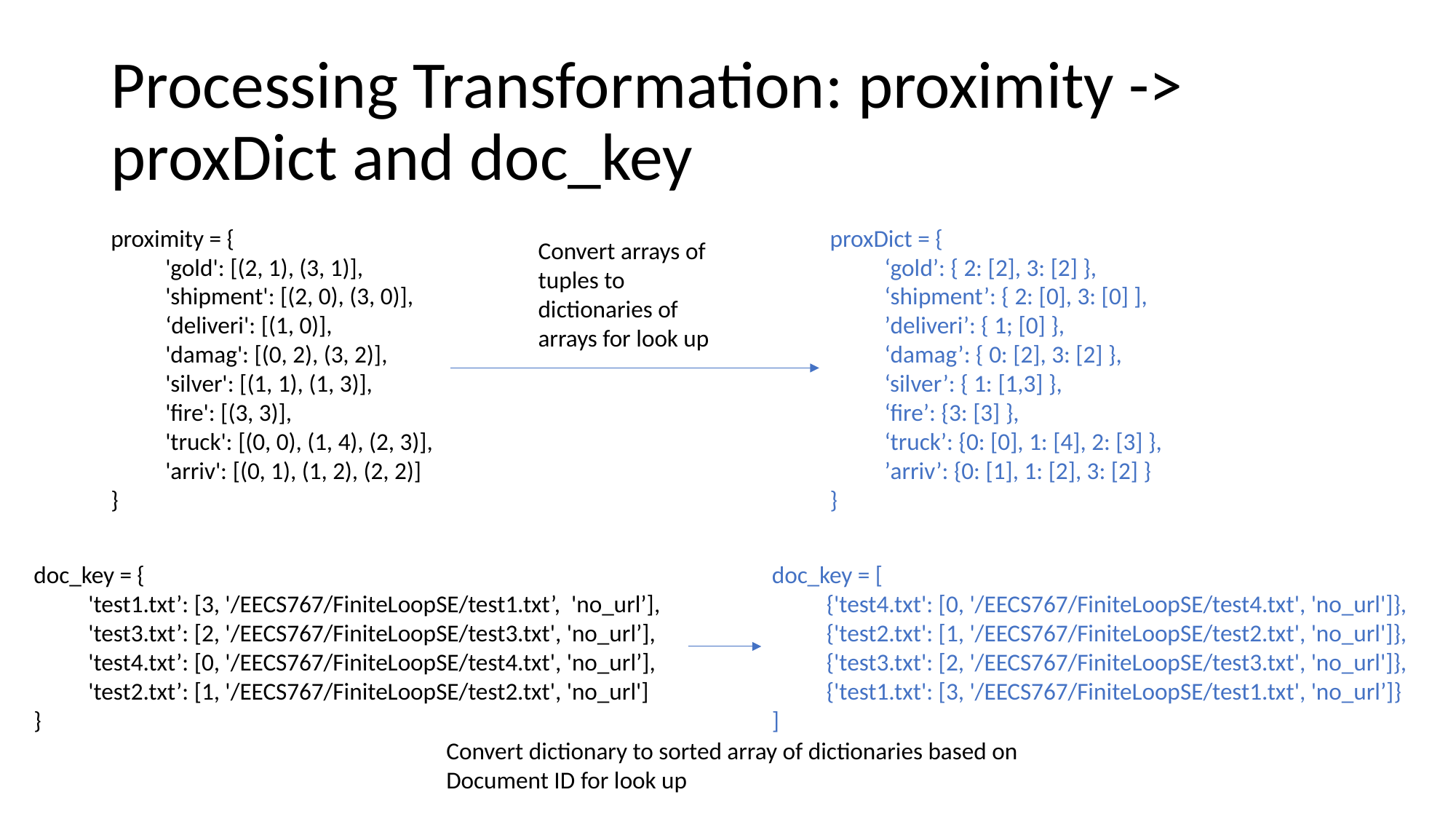

# Processing Transformation: proximity -> proxDict and doc_key
proximity = {
'gold': [(2, 1), (3, 1)],
'shipment': [(2, 0), (3, 0)],
‘deliveri': [(1, 0)],
'damag': [(0, 2), (3, 2)],
'silver': [(1, 1), (1, 3)],
'fire': [(3, 3)],
'truck': [(0, 0), (1, 4), (2, 3)],
'arriv': [(0, 1), (1, 2), (2, 2)]
}
proxDict = {
‘gold’: { 2: [2], 3: [2] },
‘shipment’: { 2: [0], 3: [0] ],
’deliveri’: { 1; [0] },
‘damag’: { 0: [2], 3: [2] }, ‘silver’: { 1: [1,3] },
‘fire’: {3: [3] },
‘truck’: {0: [0], 1: [4], 2: [3] },
’arriv’: {0: [1], 1: [2], 3: [2] }
}
Convert arrays of tuples to dictionaries of arrays for look up
doc_key = {
'test1.txt’: [3, '/EECS767/FiniteLoopSE/test1.txt’,  'no_url’],
'test3.txt’: [2, '/EECS767/FiniteLoopSE/test3.txt', 'no_url’],
'test4.txt’: [0, '/EECS767/FiniteLoopSE/test4.txt', 'no_url’],
'test2.txt’: [1, '/EECS767/FiniteLoopSE/test2.txt', 'no_url']
}
doc_key = [
{'test4.txt': [0, '/EECS767/FiniteLoopSE/test4.txt', 'no_url']},
{'test2.txt': [1, '/EECS767/FiniteLoopSE/test2.txt', 'no_url']},
{'test3.txt': [2, '/EECS767/FiniteLoopSE/test3.txt', 'no_url']},
{'test1.txt': [3, '/EECS767/FiniteLoopSE/test1.txt', 'no_url’]}
]
Convert dictionary to sorted array of dictionaries based on Document ID for look up